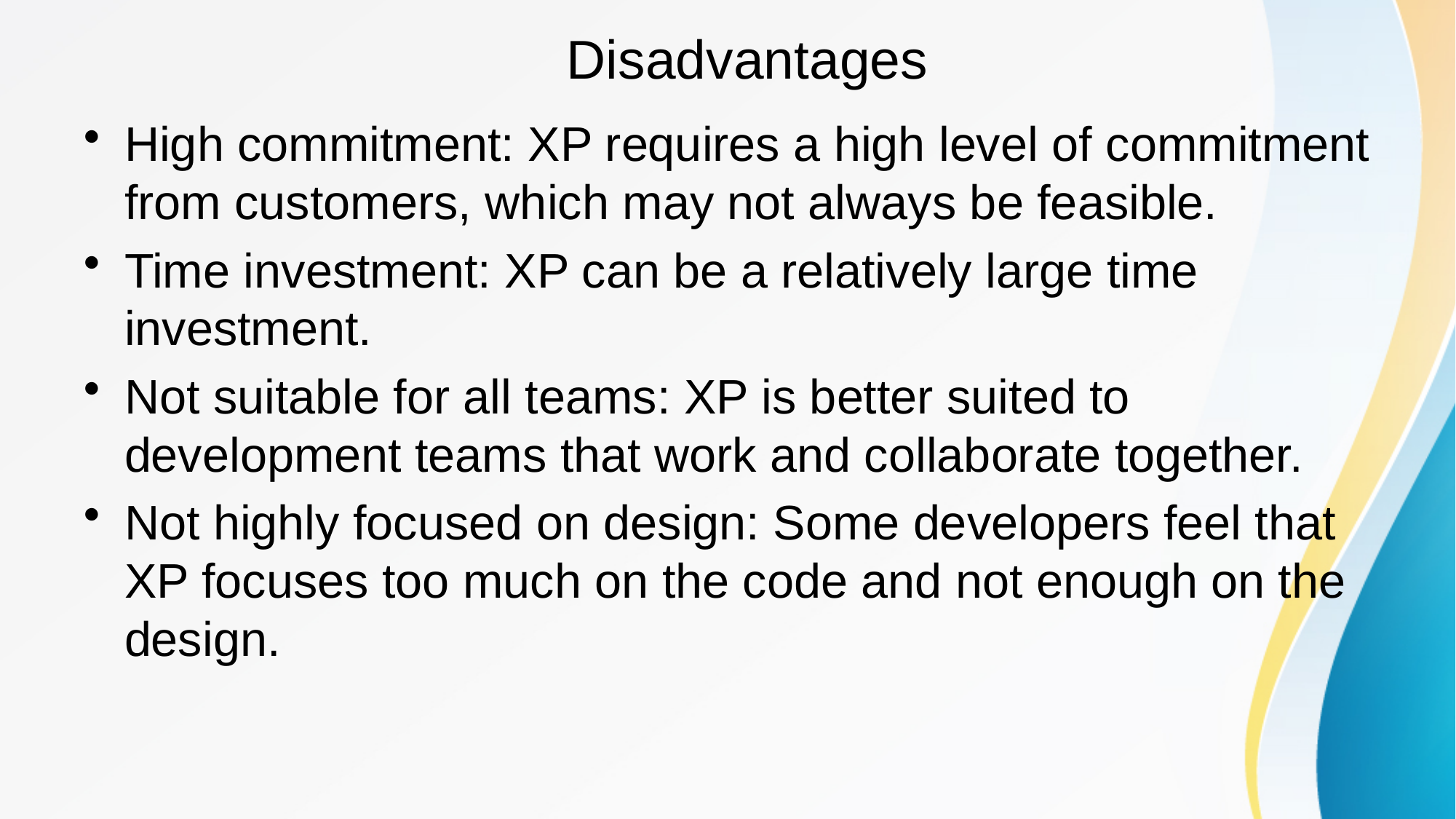

# Disadvantages
High commitment: XP requires a high level of commitment from customers, which may not always be feasible.
Time investment: XP can be a relatively large time investment.
Not suitable for all teams: XP is better suited to development teams that work and collaborate together.
Not highly focused on design: Some developers feel that XP focuses too much on the code and not enough on the design.

10